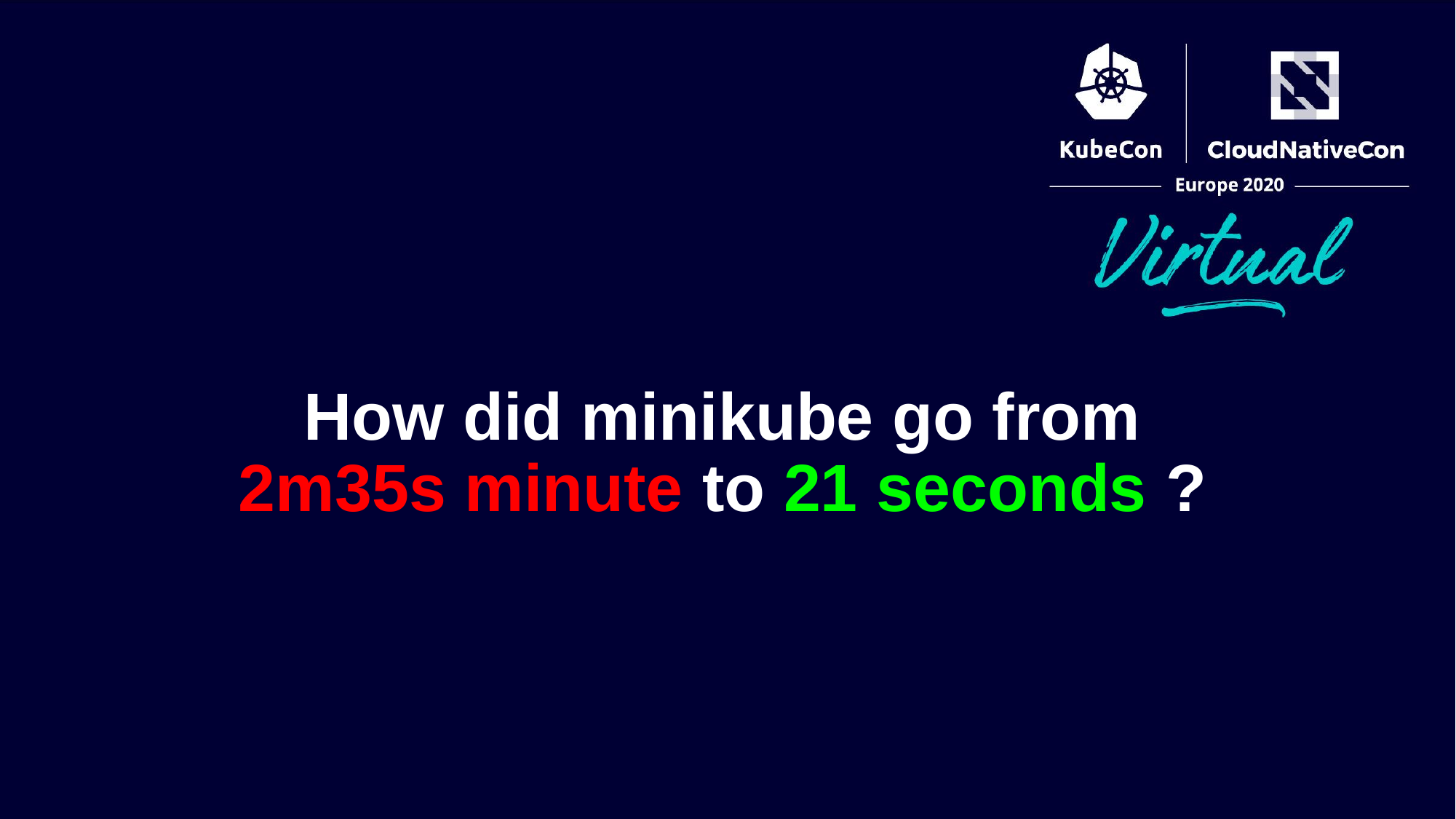

How did minikube go from
2m35s minute to 21 seconds ?